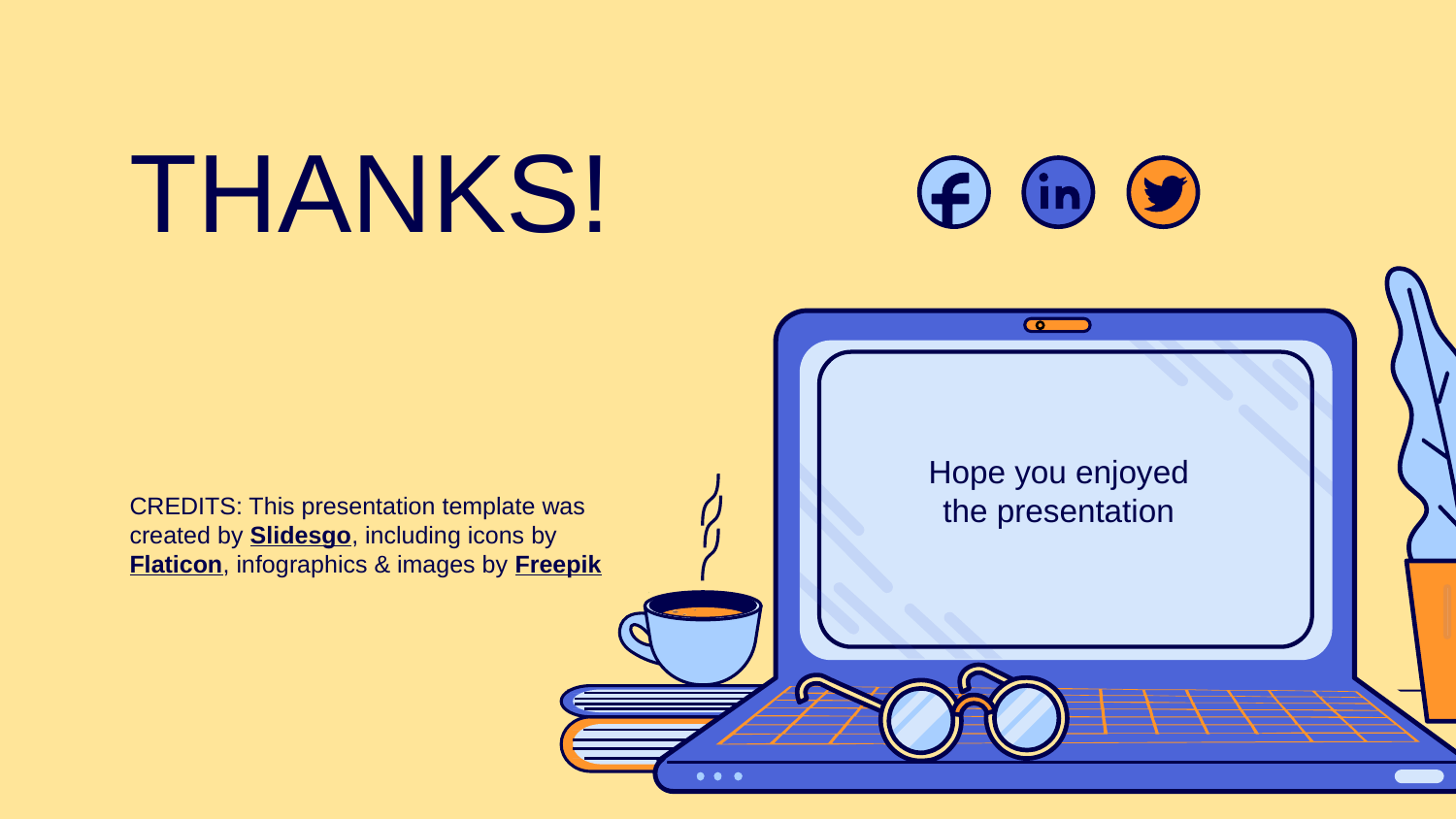

# THANKS!

Hope you enjoyed the presentation